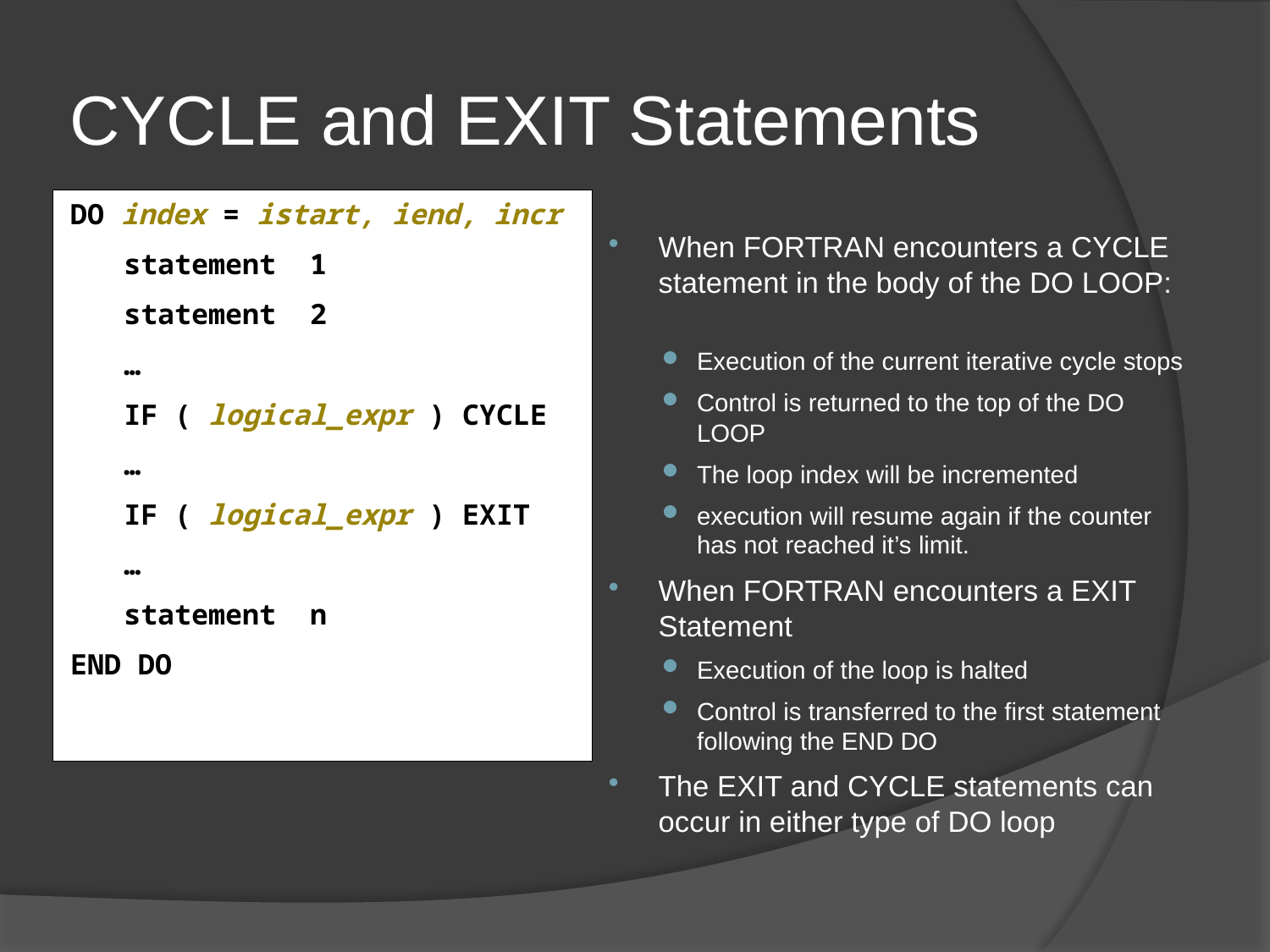

# CYCLE and EXIT Statements
DO index = istart, iend, incr
	statement  1
	statement  2
	…
	IF ( logical_expr ) CYCLE
	…
	IF ( logical_expr ) EXIT
	…
	statement  n
END DO
When FORTRAN encounters a CYCLE statement in the body of the DO LOOP:
Execution of the current iterative cycle stops
Control is returned to the top of the DO LOOP
The loop index will be incremented
execution will resume again if the counter has not reached it’s limit.
When FORTRAN encounters a EXIT Statement
Execution of the loop is halted
Control is transferred to the first statement following the END DO
The EXIT and CYCLE statements can occur in either type of DO loop